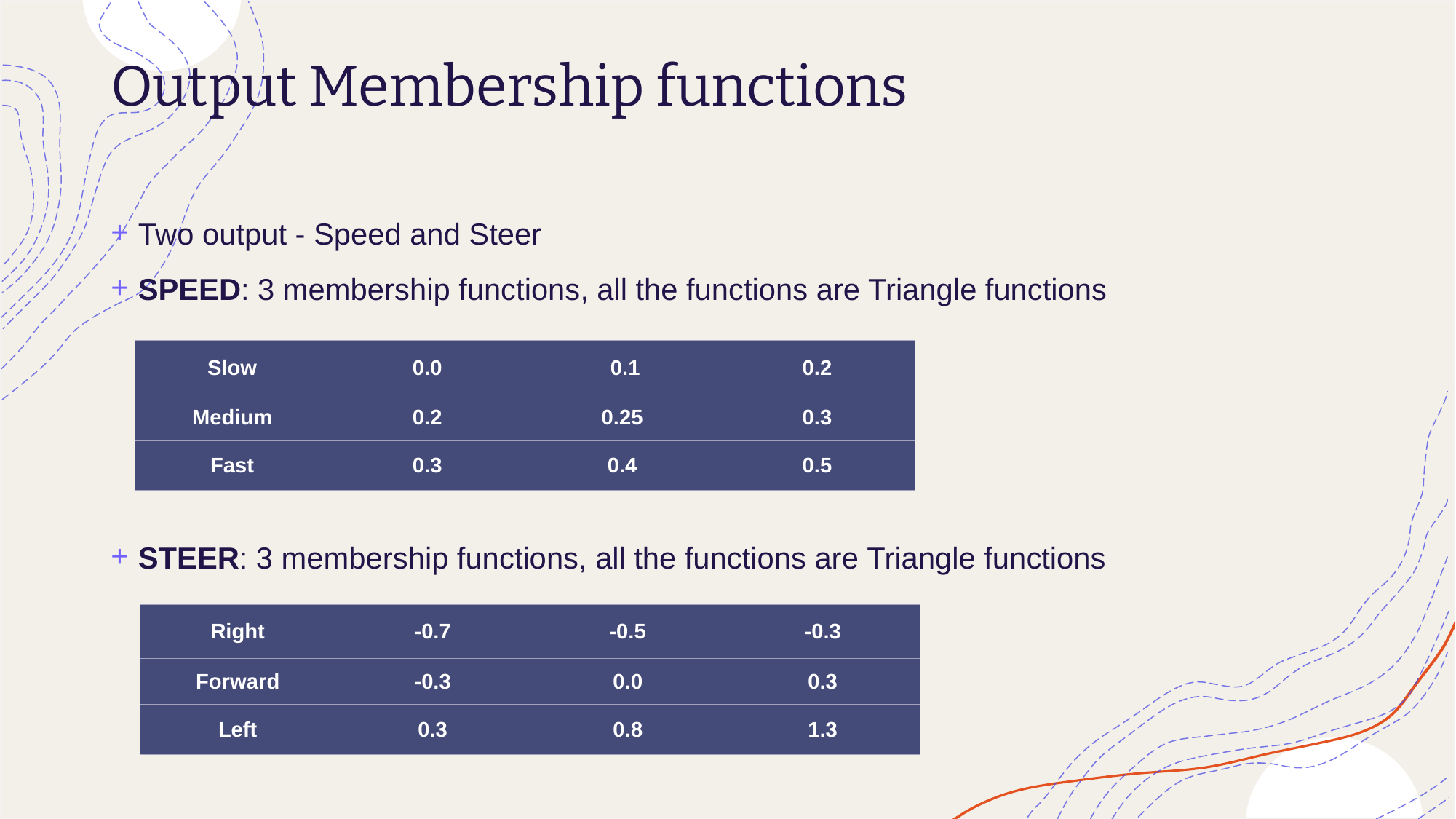

# Output Membership functions

Two output - Speed and Steer
SPEED: 3 membership functions, all the functions are Triangle functions

STEER: 3 membership functions, all the functions are Triangle functions

| Slow | 0.0 | 0.1 | 0.2 |
| --- | --- | --- | --- |
| Medium | 0.2 | 0.25 | 0.3 |
| Fast | 0.3 | 0.4 | 0.5 |
| Right | -0.7 | -0.5 | -0.3 |
| --- | --- | --- | --- |
| Forward | -0.3 | 0.0 | 0.3 |
| Left | 0.3 | 0.8 | 1.3 |